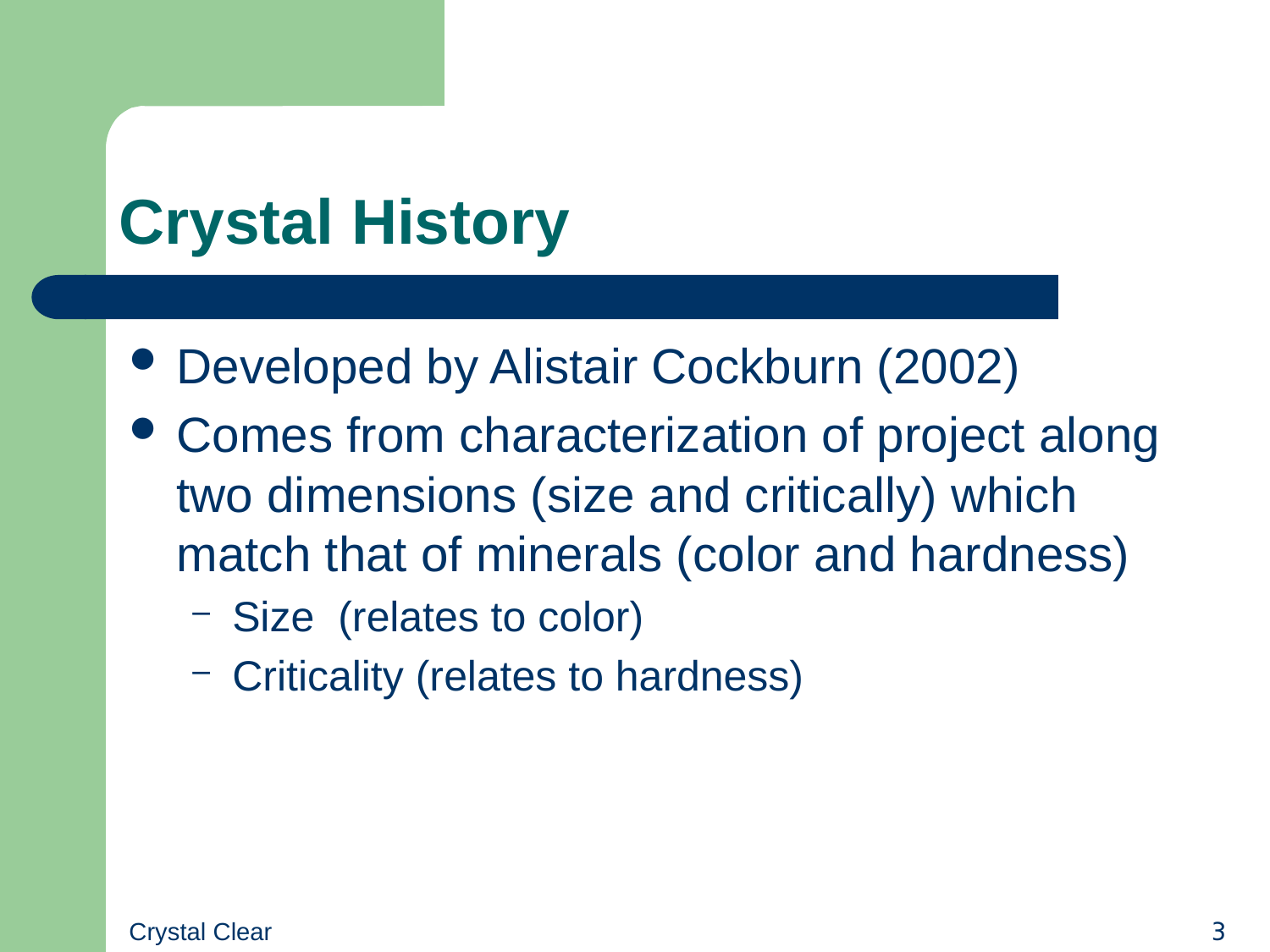

# Crystal History
Developed by Alistair Cockburn (2002)
Comes from characterization of project along two dimensions (size and critically) which match that of minerals (color and hardness)
Size  (relates to color)
Criticality (relates to hardness)

Crystal Clear